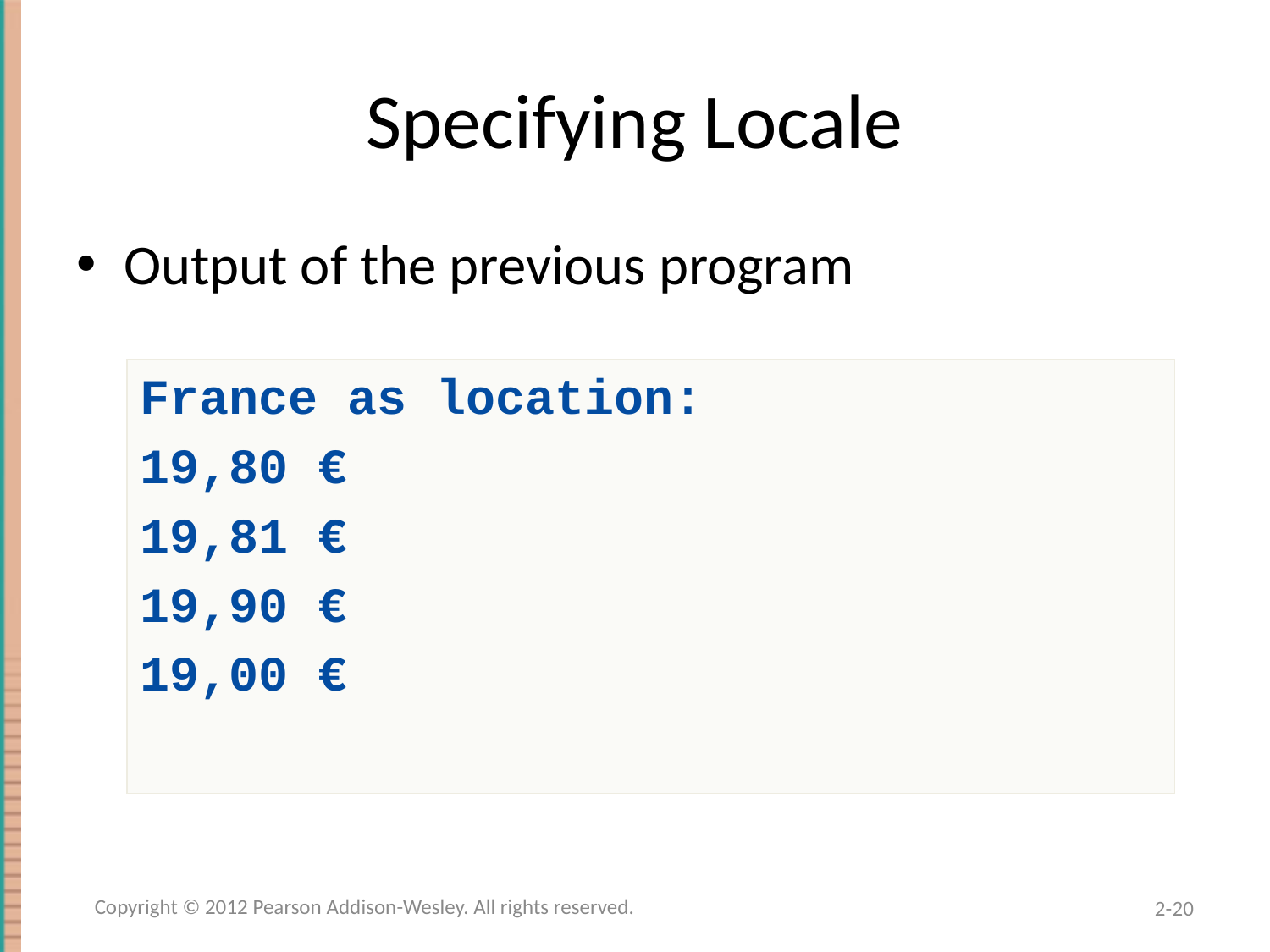

# Specifying Locale
Output of the previous program

France as location:
19,80 €
19,81 €
19,90 €
19,00 €

Copyright © 2012 Pearson Addison-Wesley. All rights reserved.
2-20